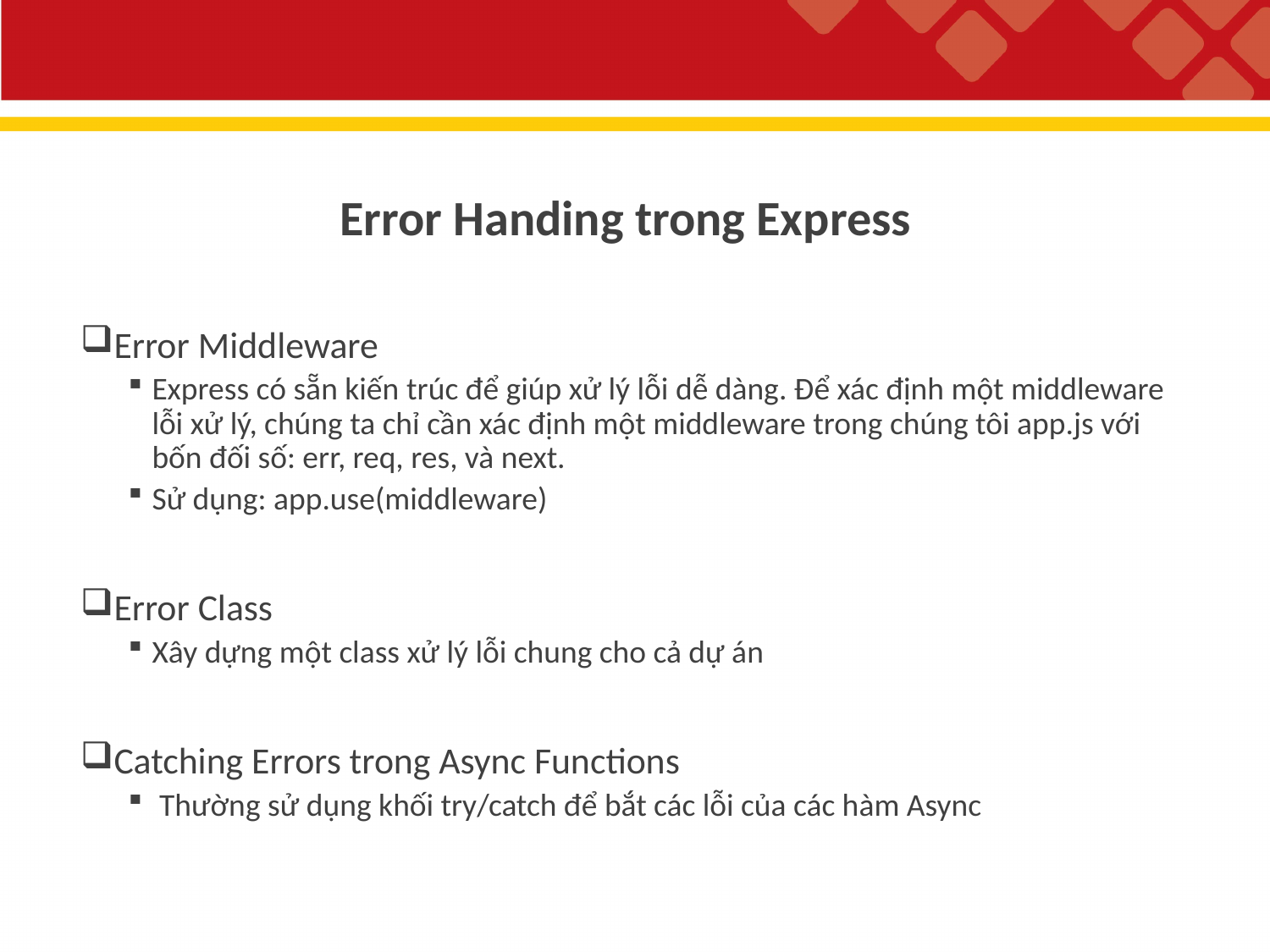

Error Handing trong Express

Error Middleware
Express có sẵn kiến ​​trúc để giúp xử lý lỗi dễ dàng. Để xác định một middleware lỗi xử lý, chúng ta chỉ cần xác định một middleware trong chúng tôi app.js với bốn đối số: err, req, res, và next.
Sử dụng: app.use(middleware)

Error Class
Xây dựng một class xử lý lỗi chung cho cả dự án

Catching Errors trong Async Functions
 Thường sử dụng khối try/catch để bắt các lỗi của các hàm Async